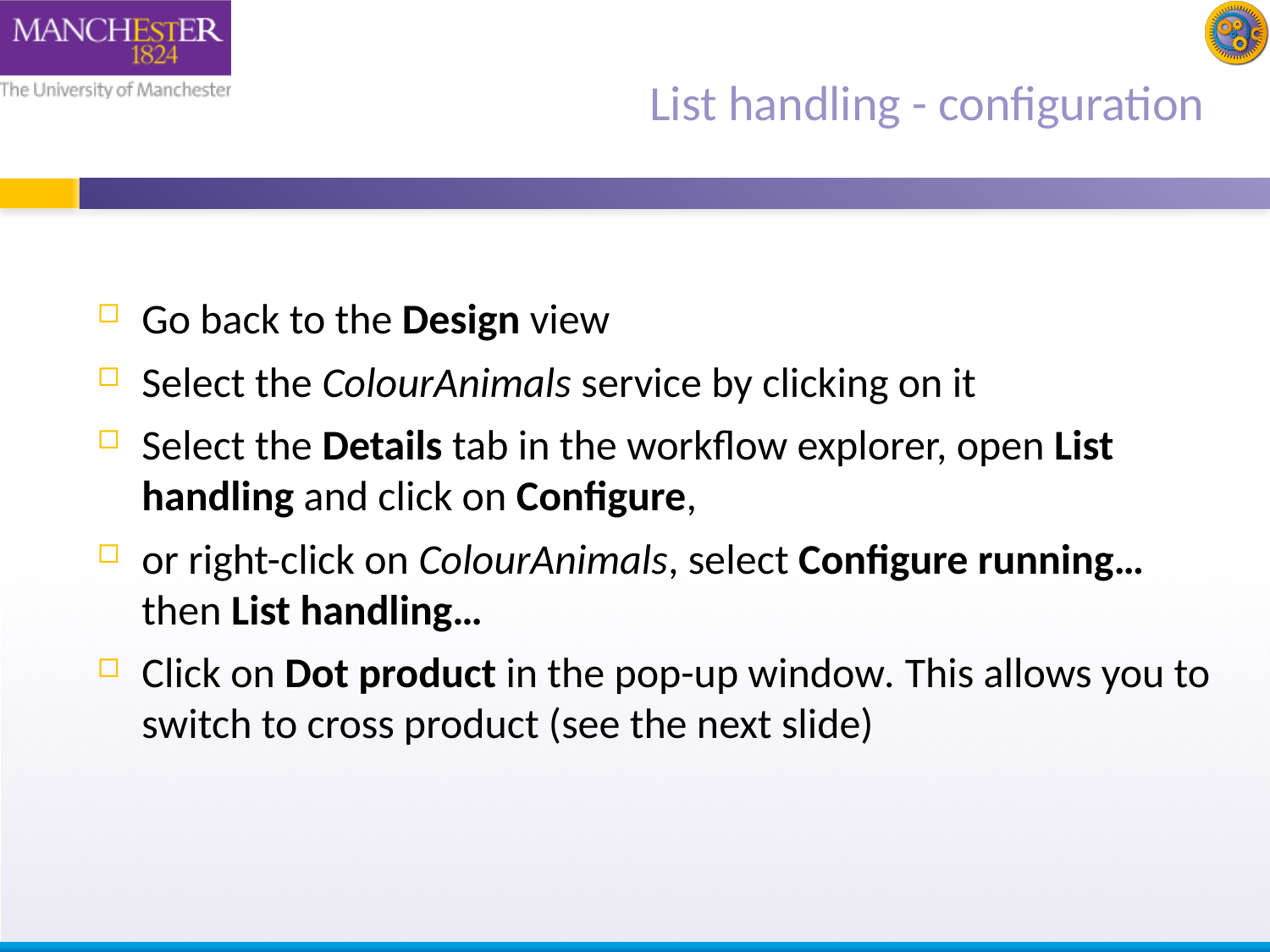

# List handling - configuration

Go back to the Design view
Select the ColourAnimals service by clicking on it
Select the Details tab in the workflow explorer, open List handling and click on Configure,
or right-click on ColourAnimals, select Configure running… then List handling…
Click on Dot product in the pop-up window. This allows you to switch to cross product (see the next slide)